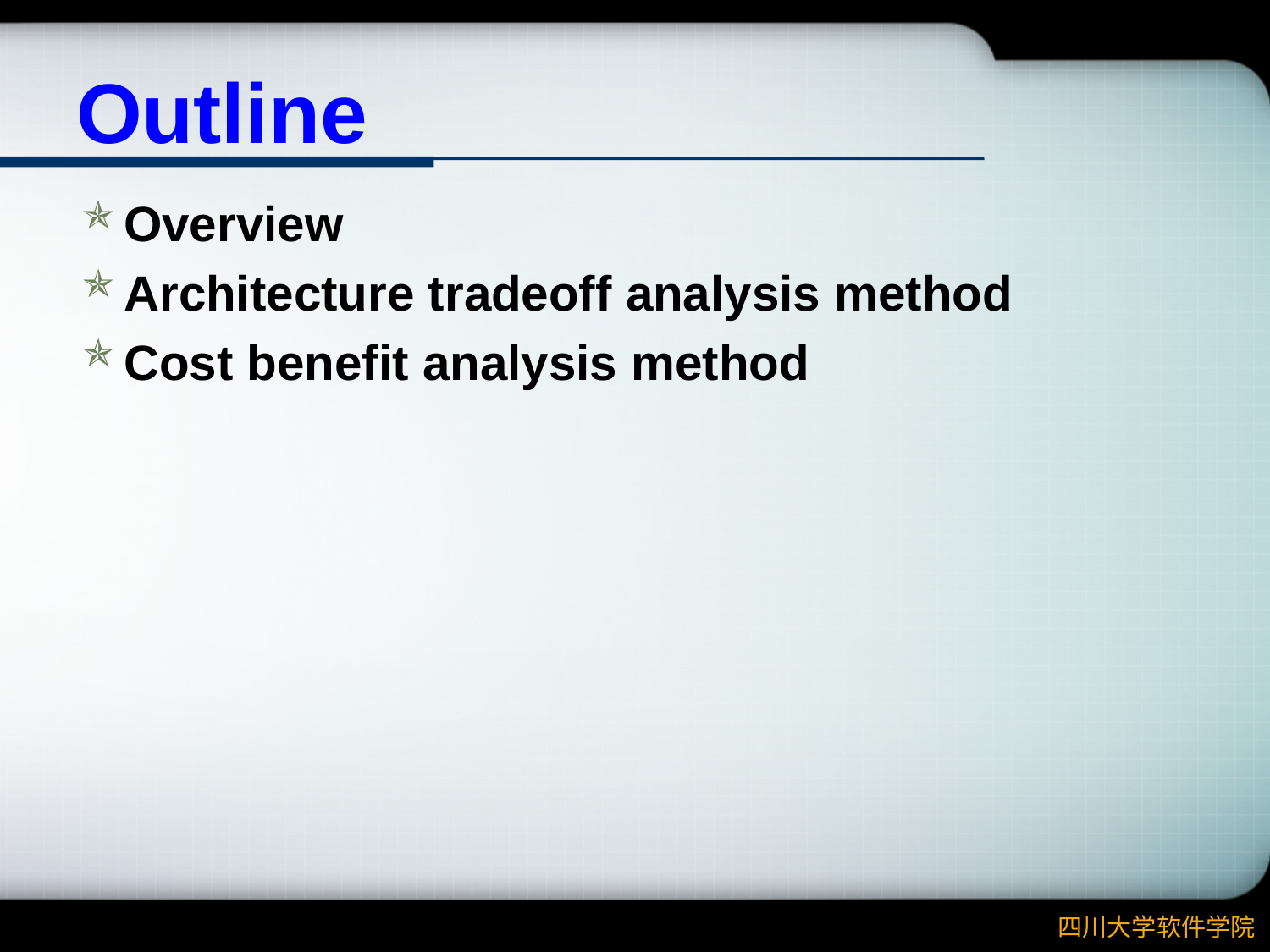

# Outline
Overview
Architecture tradeoff analysis method
Cost benefit analysis method